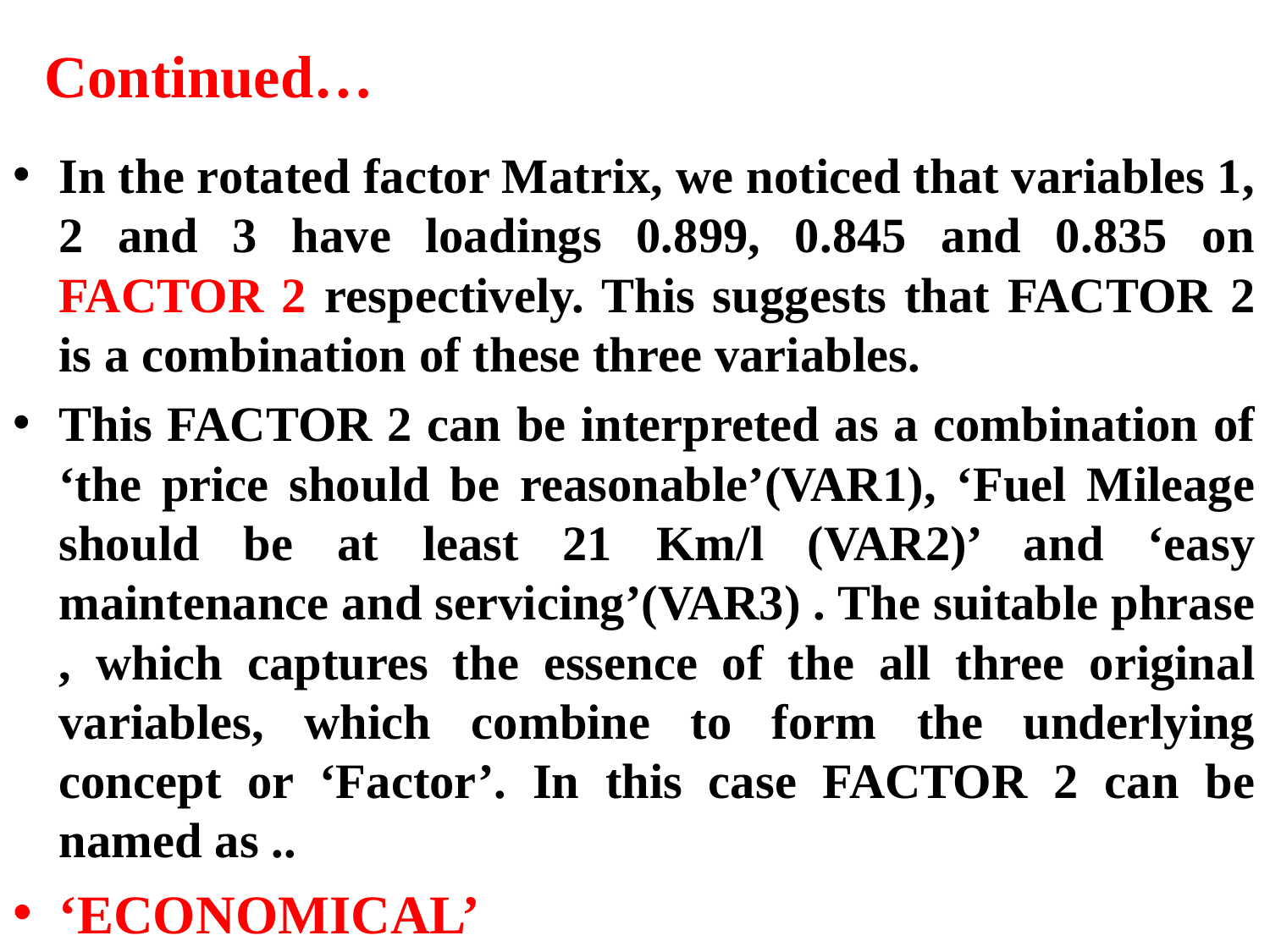

# Continued…
In the rotated factor Matrix, we noticed that variables 1, 2 and 3 have loadings 0.899, 0.845 and 0.835 on FACTOR 2 respectively. This suggests that FACTOR 2 is a combination of these three variables.
This FACTOR 2 can be interpreted as a combination of ‘the price should be reasonable’(VAR1), ‘Fuel Mileage should be at least 21 Km/l (VAR2)’ and ‘easy maintenance and servicing’(VAR3) . The suitable phrase , which captures the essence of the all three original variables, which combine to form the underlying concept or ‘Factor’. In this case FACTOR 2 can be named as ..
‘ECONOMICAL’